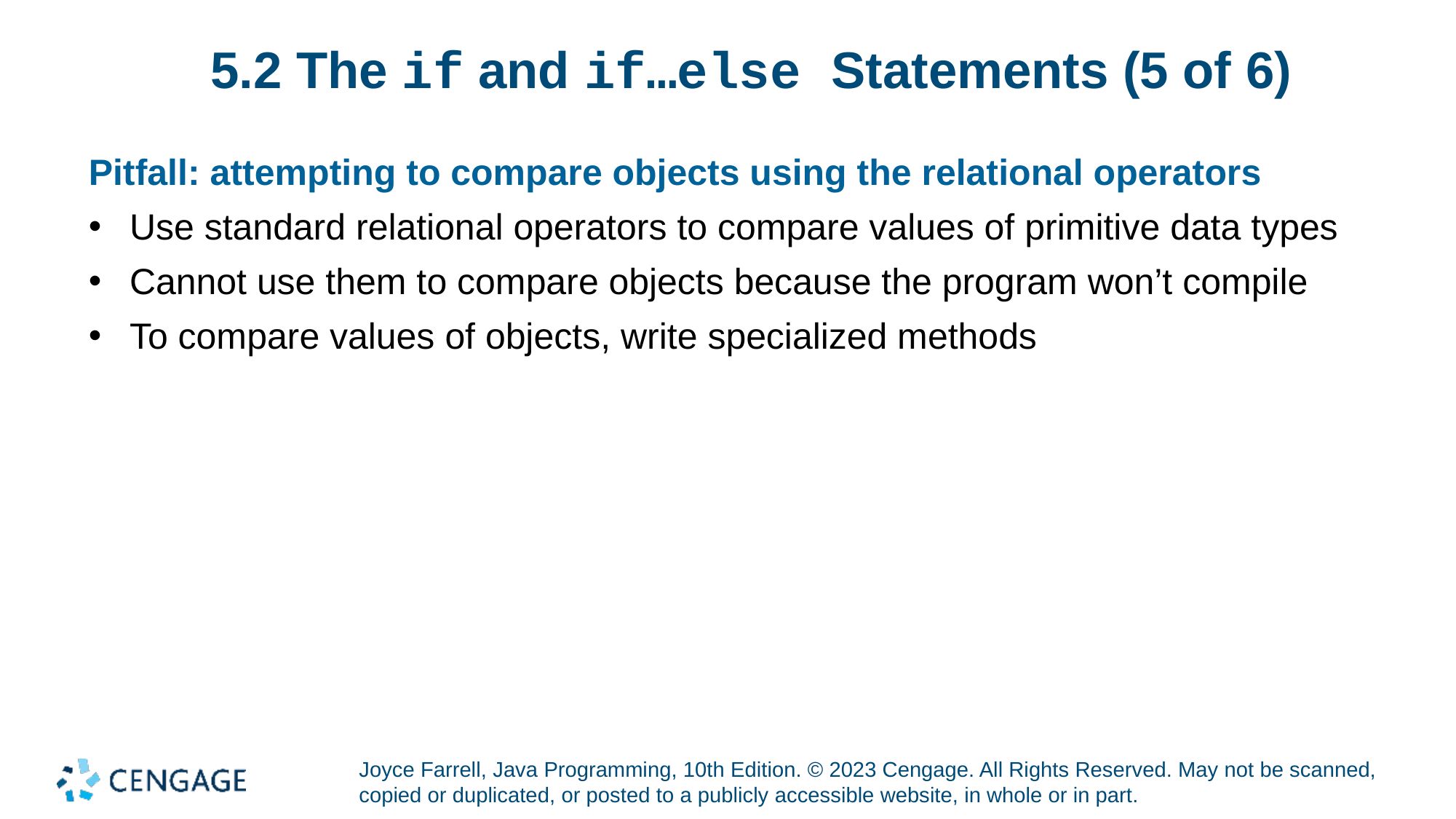

# 5.2 The if and if…else Statements (5 of 6)
Pitfall: attempting to compare objects using the relational operators
Use standard relational operators to compare values of primitive data types
Cannot use them to compare objects because the program won’t compile
To compare values of objects, write specialized methods